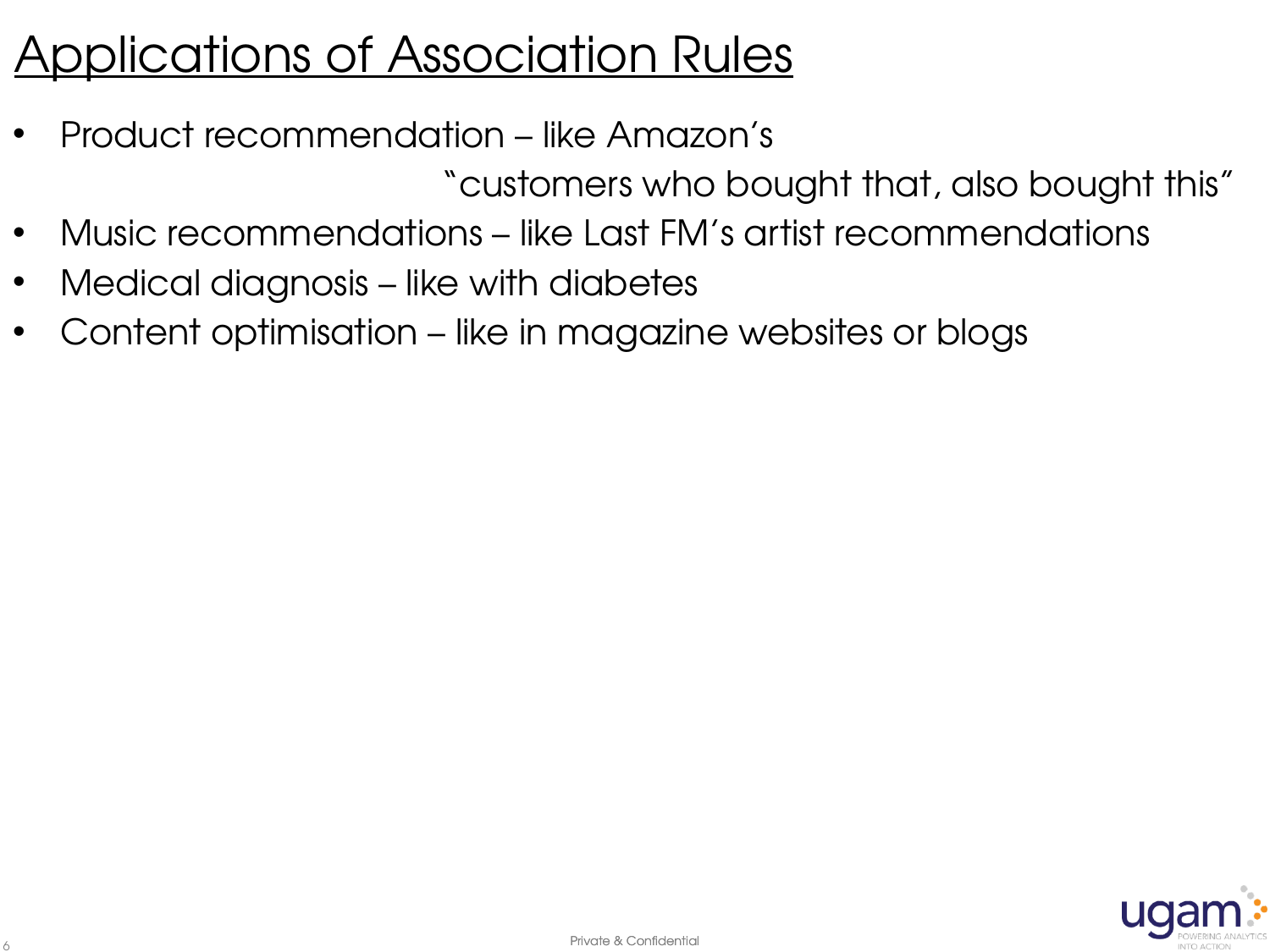

# Applications of Association Rules
Product recommendation – like Amazon’s
				“customers who bought that, also bought this”
Music recommendations – like Last FM’s artist recommendations
Medical diagnosis – like with diabetes
Content optimisation – like in magazine websites or blogs